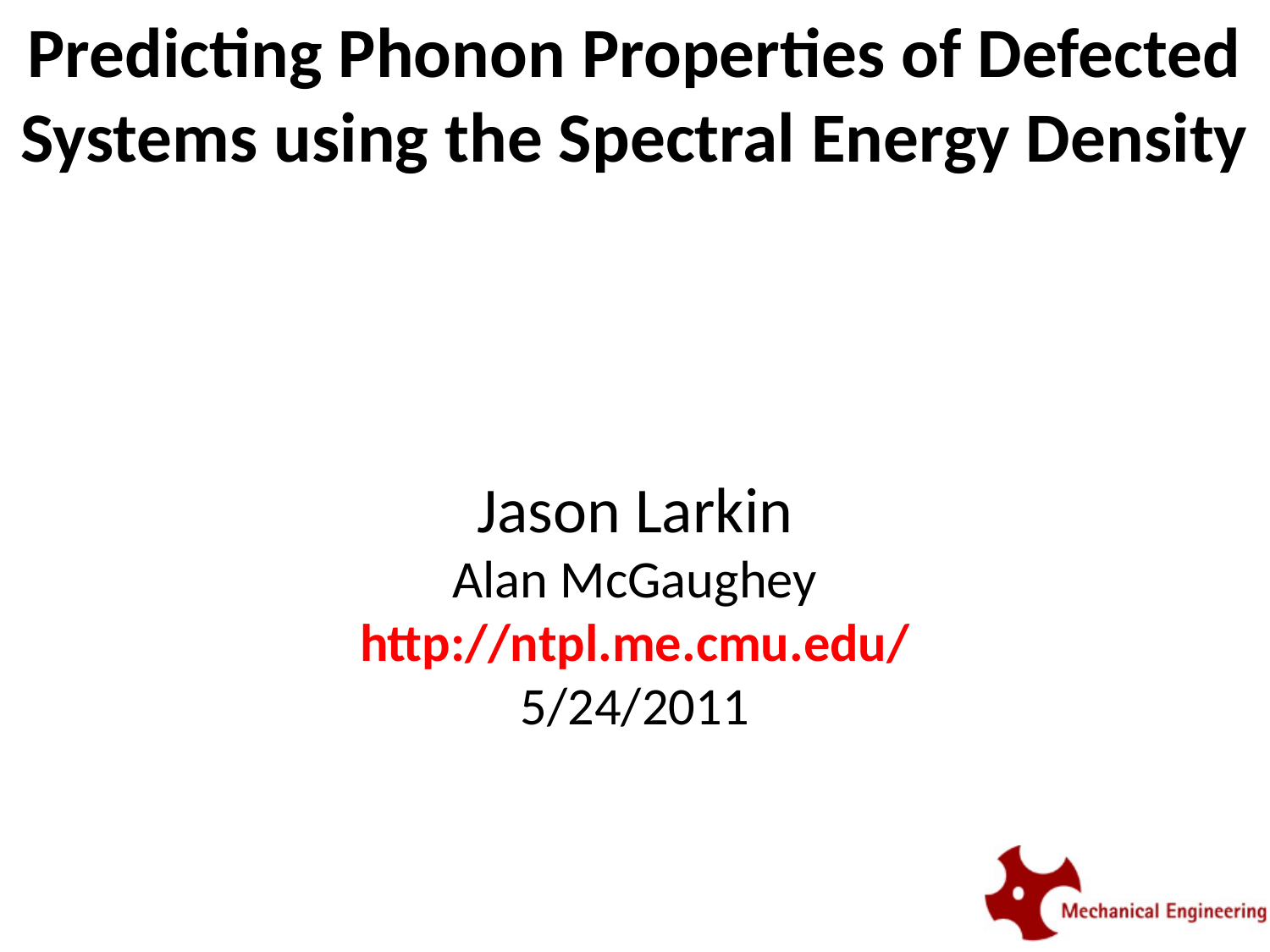

# Predicting Phonon Properties of Defected Systems using the Spectral Energy Density Jason Larkin Alan McGaughey http://ntpl.me.cmu.edu/ 5/24/2011